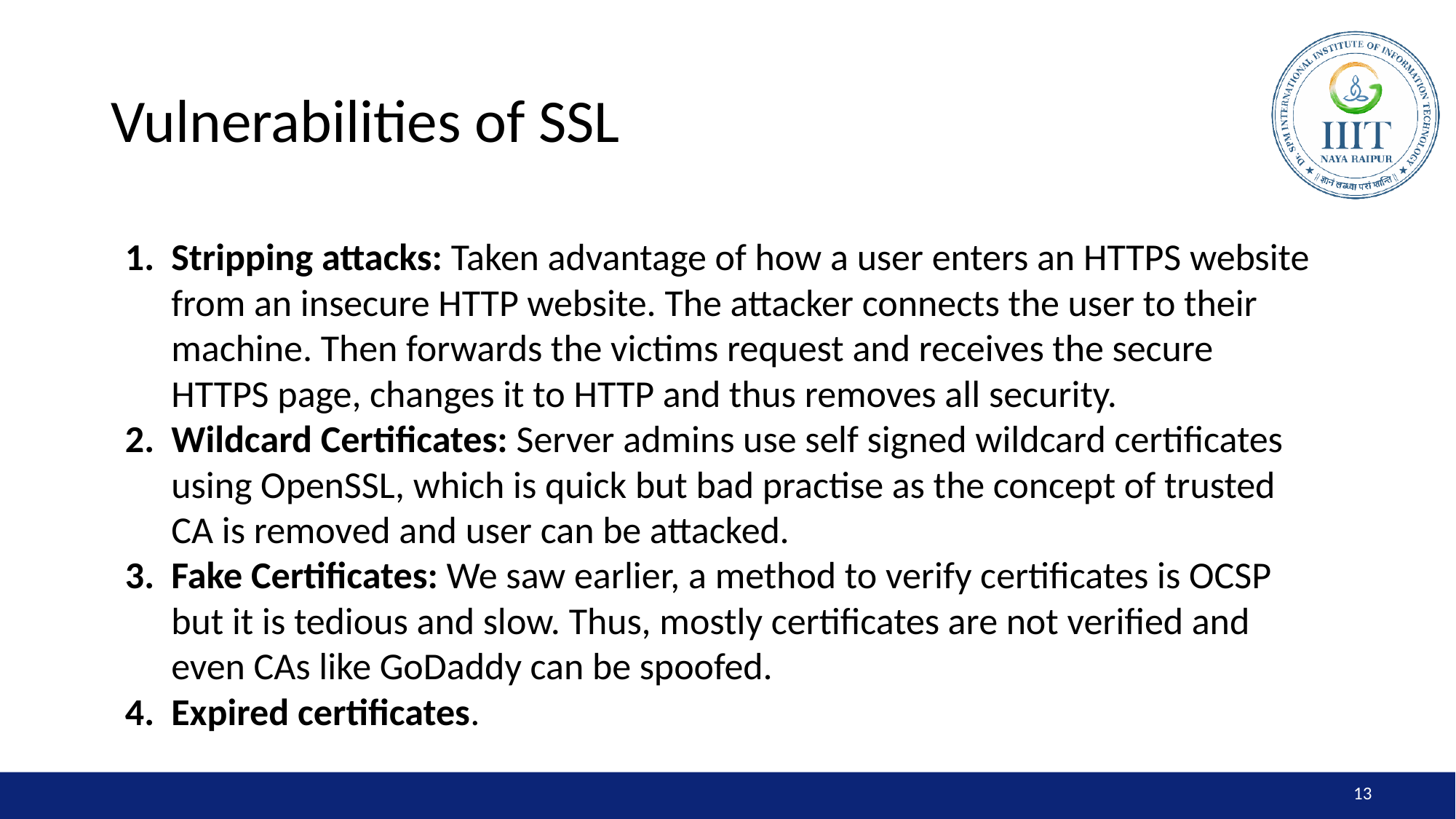

# Vulnerabilities of SSL

Stripping attacks: Taken advantage of how a user enters an HTTPS website from an insecure HTTP website. The attacker connects the user to their machine. Then forwards the victims request and receives the secure HTTPS page, changes it to HTTP and thus removes all security.
Wildcard Certificates: Server admins use self signed wildcard certificates using OpenSSL, which is quick but bad practise as the concept of trusted CA is removed and user can be attacked.
Fake Certificates: We saw earlier, a method to verify certificates is OCSP but it is tedious and slow. Thus, mostly certificates are not verified and even CAs like GoDaddy can be spoofed.
Expired certificates.
13